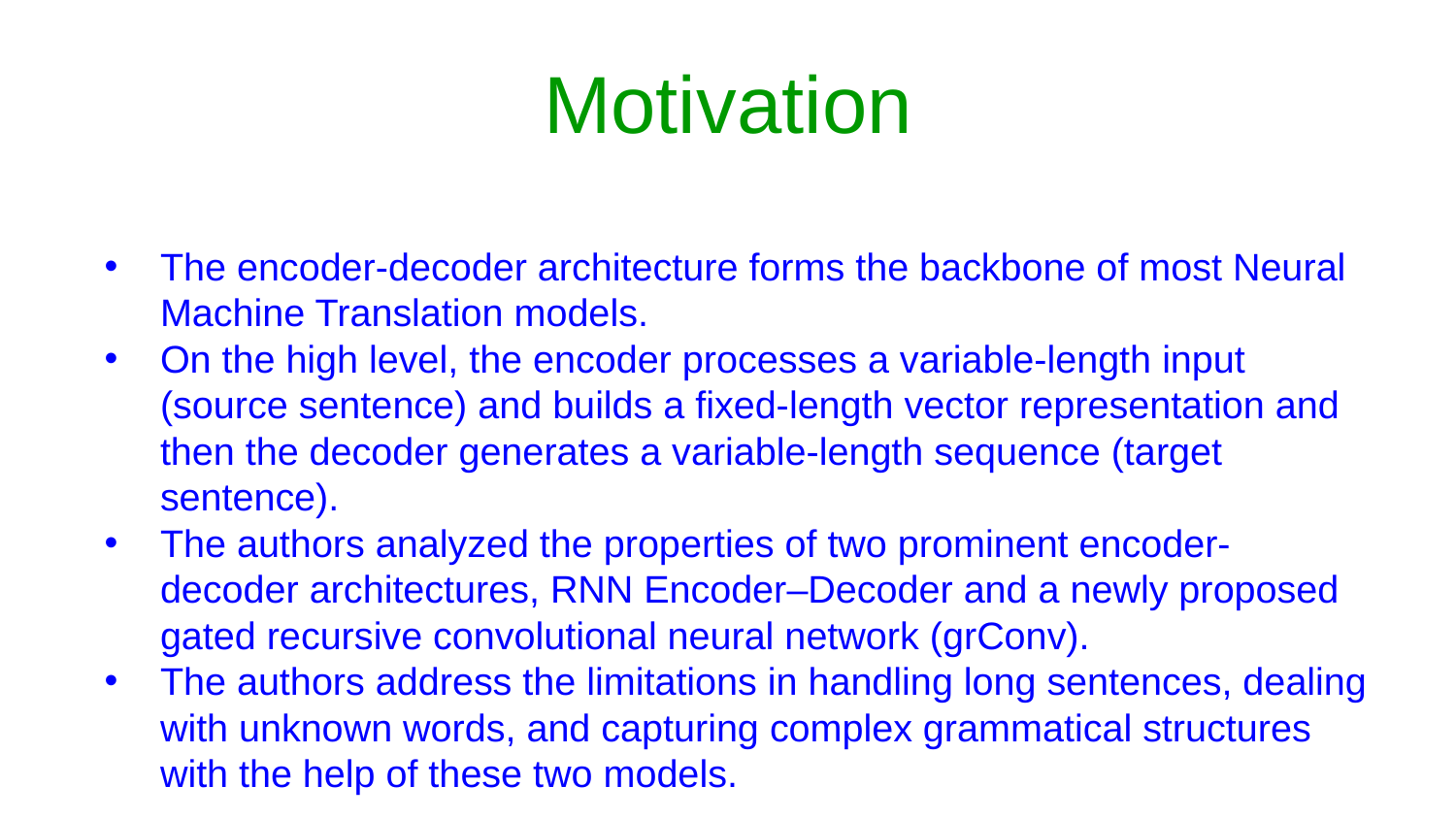

# Motivation
The encoder-decoder architecture forms the backbone of most Neural Machine Translation models.
On the high level, the encoder processes a variable-length input (source sentence) and builds a fixed-length vector representation and then the decoder generates a variable-length sequence (target sentence).
The authors analyzed the properties of two prominent encoder-decoder architectures, RNN Encoder–Decoder and a newly proposed gated recursive convolutional neural network (grConv).
The authors address the limitations in handling long sentences, dealing with unknown words, and capturing complex grammatical structures with the help of these two models.